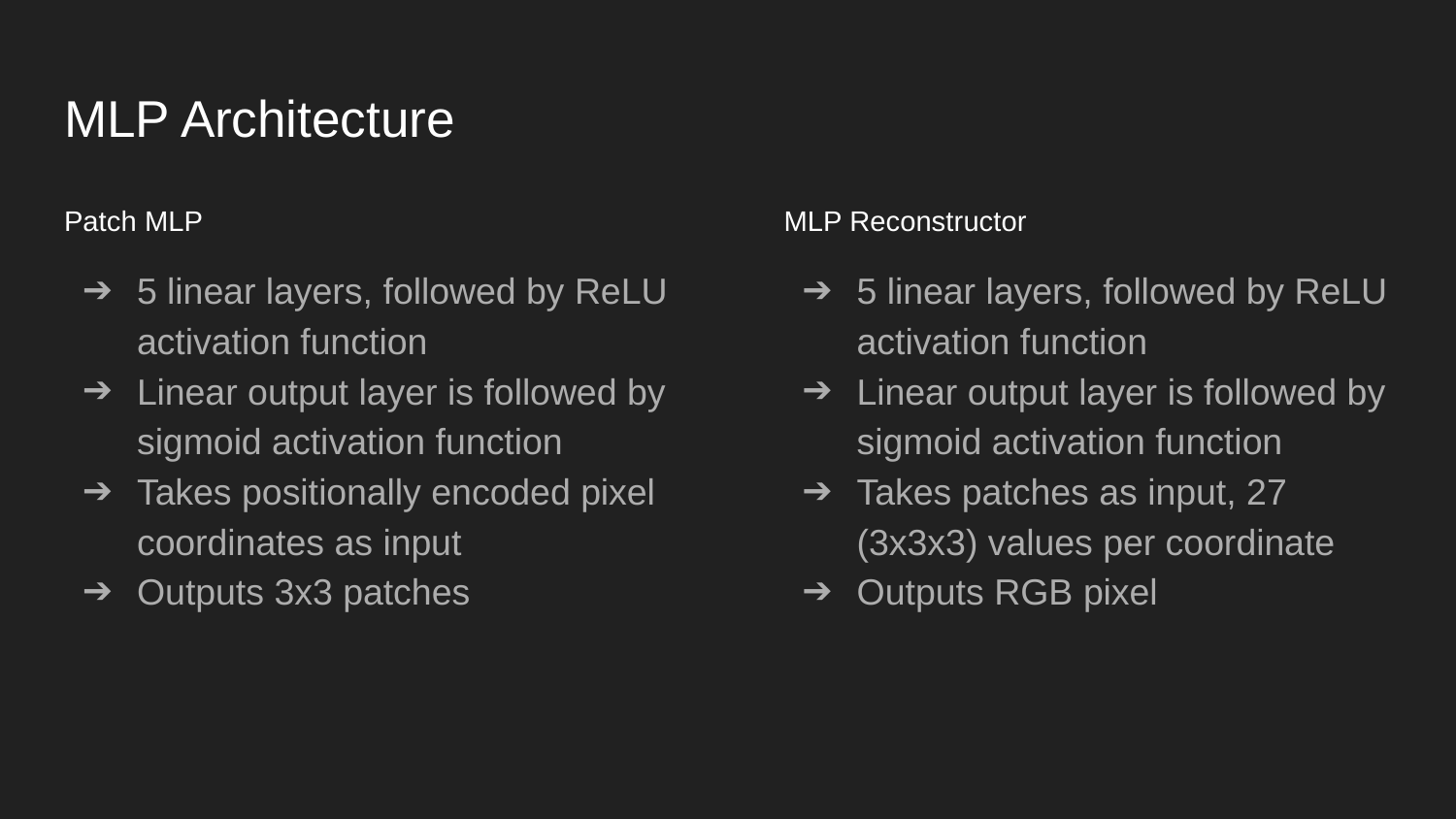

# MLP Architecture
Patch MLP
5 linear layers, followed by ReLU activation function
Linear output layer is followed by sigmoid activation function
Takes positionally encoded pixel coordinates as input
Outputs 3x3 patches
MLP Reconstructor
5 linear layers, followed by ReLU activation function
Linear output layer is followed by sigmoid activation function
Takes patches as input, 27 (3x3x3) values per coordinate
Outputs RGB pixel